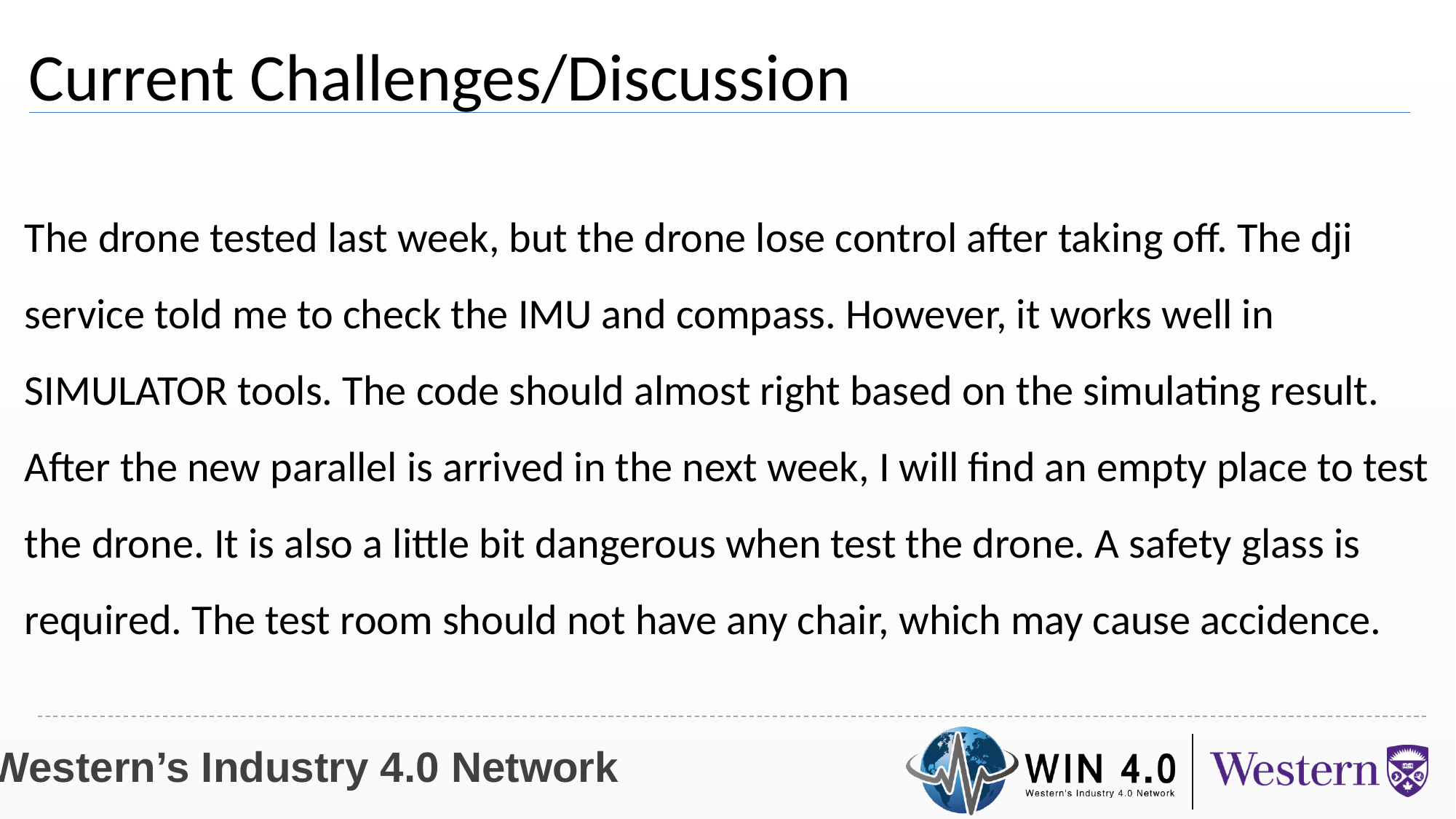

Current Challenges/Discussion
The drone tested last week, but the drone lose control after taking off. The dji service told me to check the IMU and compass. However, it works well in SIMULATOR tools. The code should almost right based on the simulating result. After the new parallel is arrived in the next week, I will find an empty place to test the drone. It is also a little bit dangerous when test the drone. A safety glass is required. The test room should not have any chair, which may cause accidence.